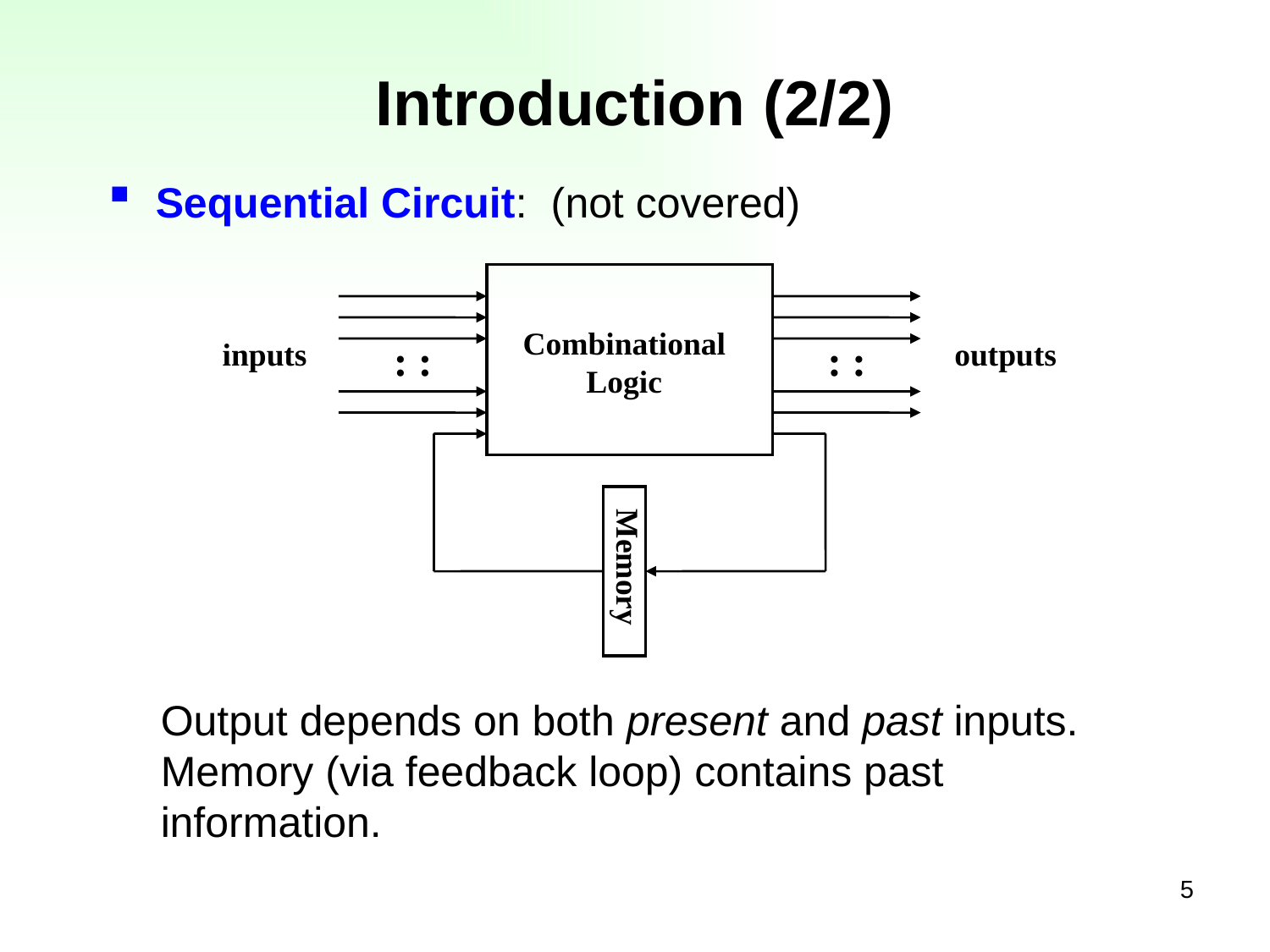

# Introduction (2/2)
Sequential Circuit:  (not covered)

Combinational
Logic

: :

: :

inputs
outputs

Memory

Output depends on both present and past inputs.
Memory (via feedback loop) contains past information.
5